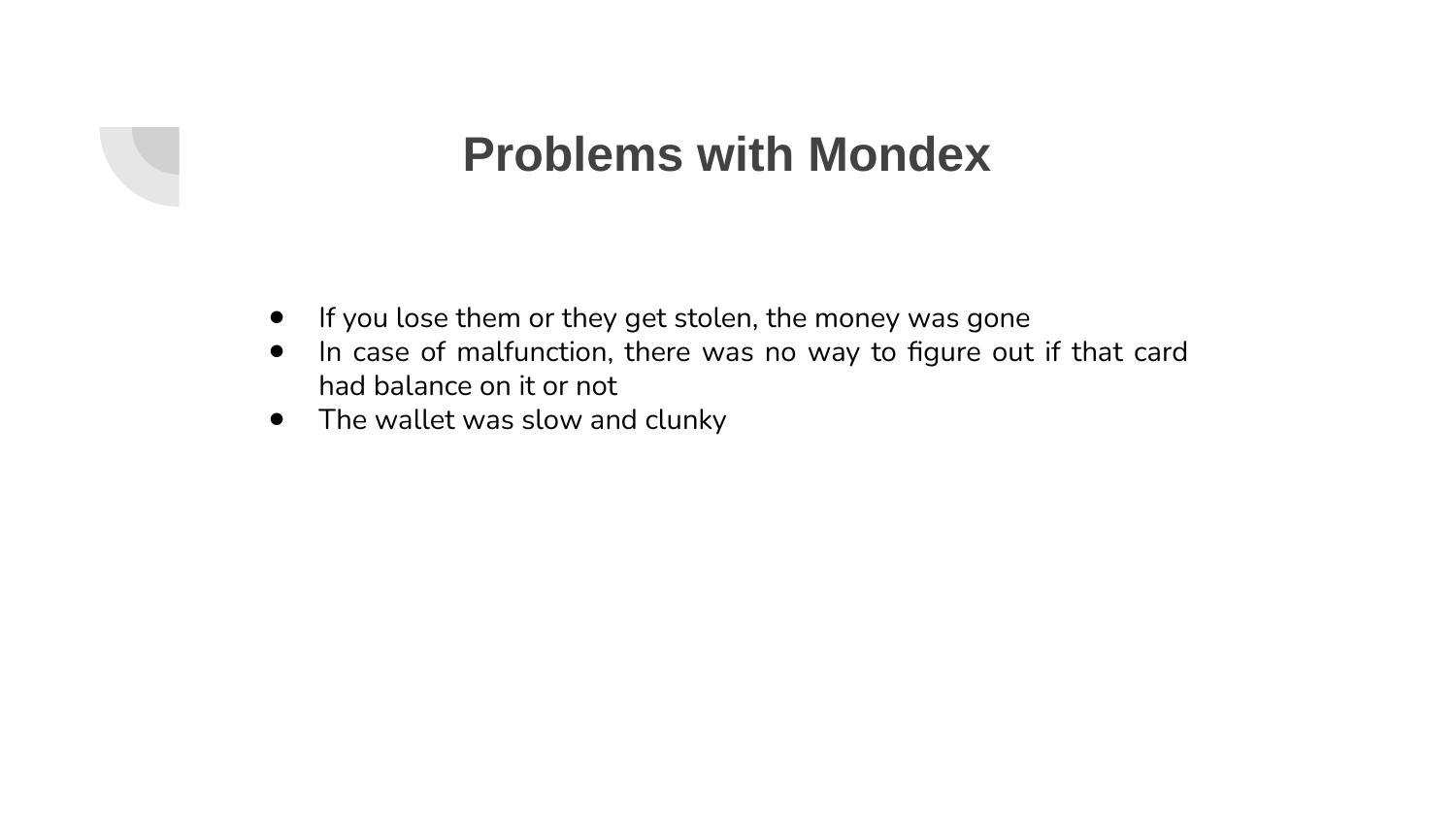

Problems with Mondex
If you lose them or they get stolen, the money was gone
In case of malfunction, there was no way to figure out if that card had balance on it or not
The wallet was slow and clunky